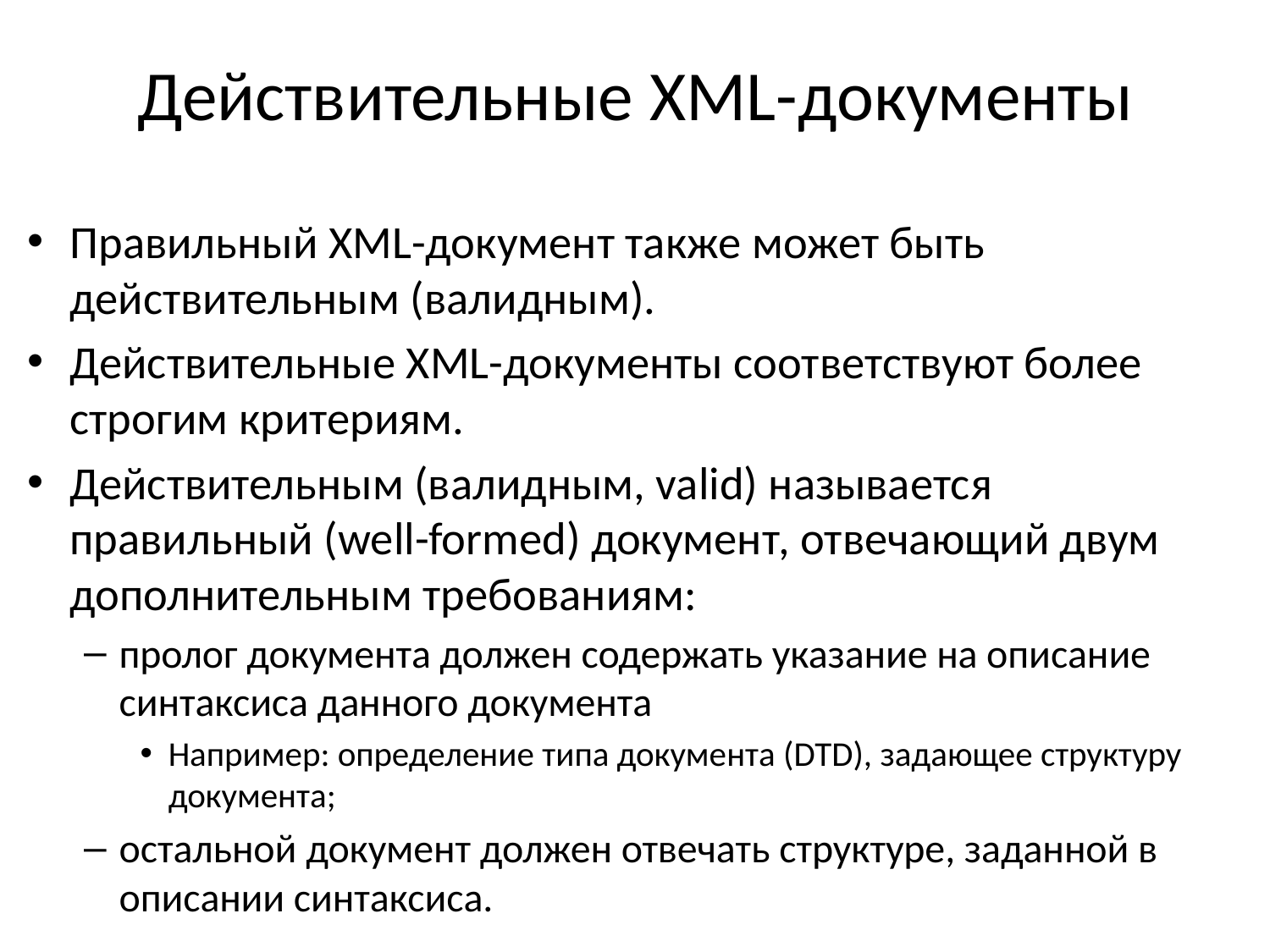

# Действительные XML-документы
Правильный XML-документ также может быть действительным (валидным).
Действительные XML-документы соответствуют более строгим критериям.
Действительным (валидным, valid) называется правильный (well-formed) документ, отвечающий двум дополнительным требованиям:
пролог документа должен содержать указание на описание синтаксиса данного документа
Например: определение типа документа (DTD), задающее структуру документа;
остальной документ должен отвечать структуре, заданной в описании синтаксиса.